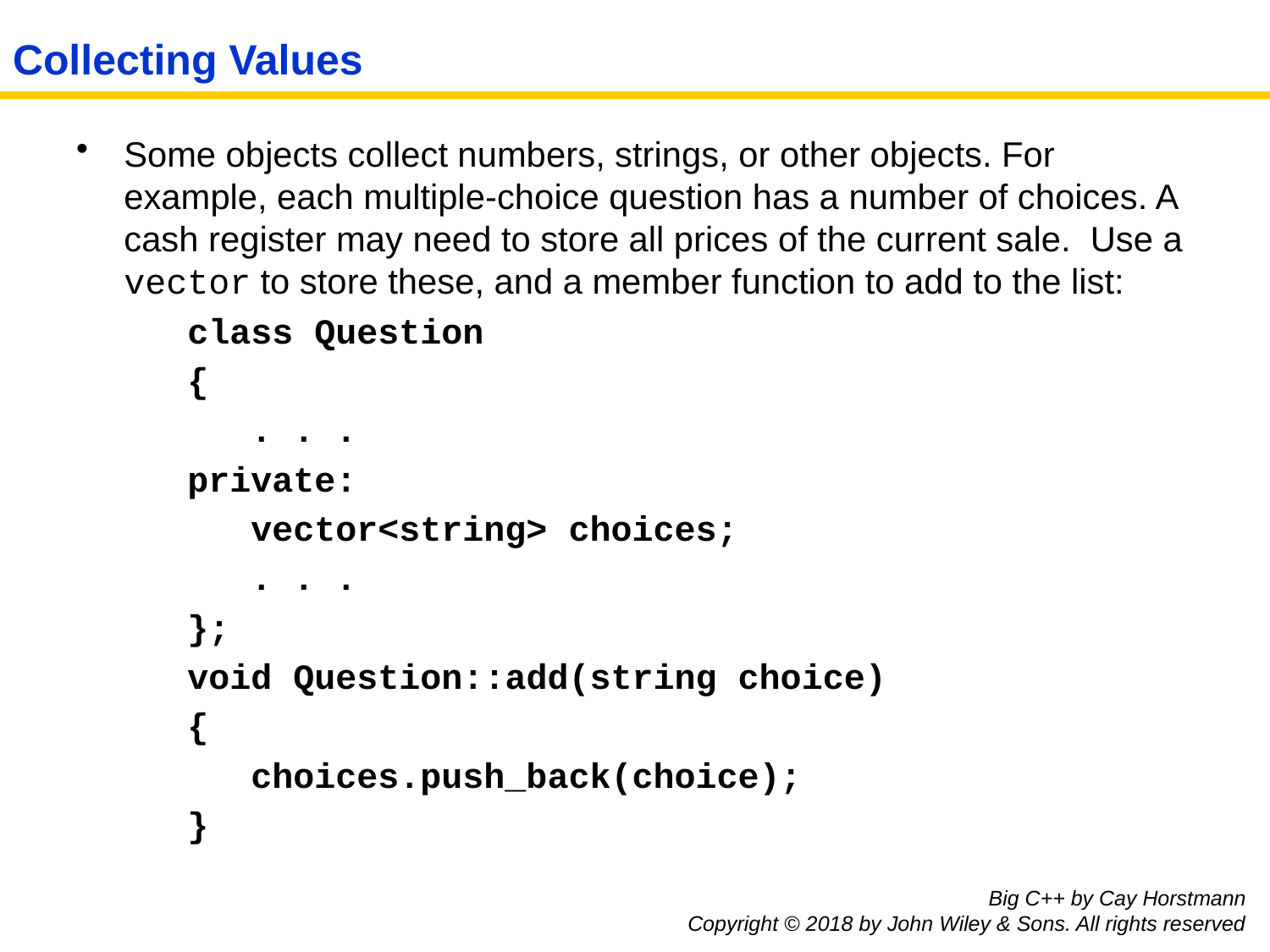

# Collecting Values
Some objects collect numbers, strings, or other objects. For example, each multiple-choice question has a number of choices. A cash register may need to store all prices of the current sale.  Use a vector to store these, and a member function to add to the list:
class Question
{
   . . .
private:
   vector<string> choices;
   . . .
};
void Question::add(string choice)
{
   choices.push_back(choice);
}

Big C++ by Cay Horstmann
Copyright © 2018 by John Wiley & Sons. All rights reserved